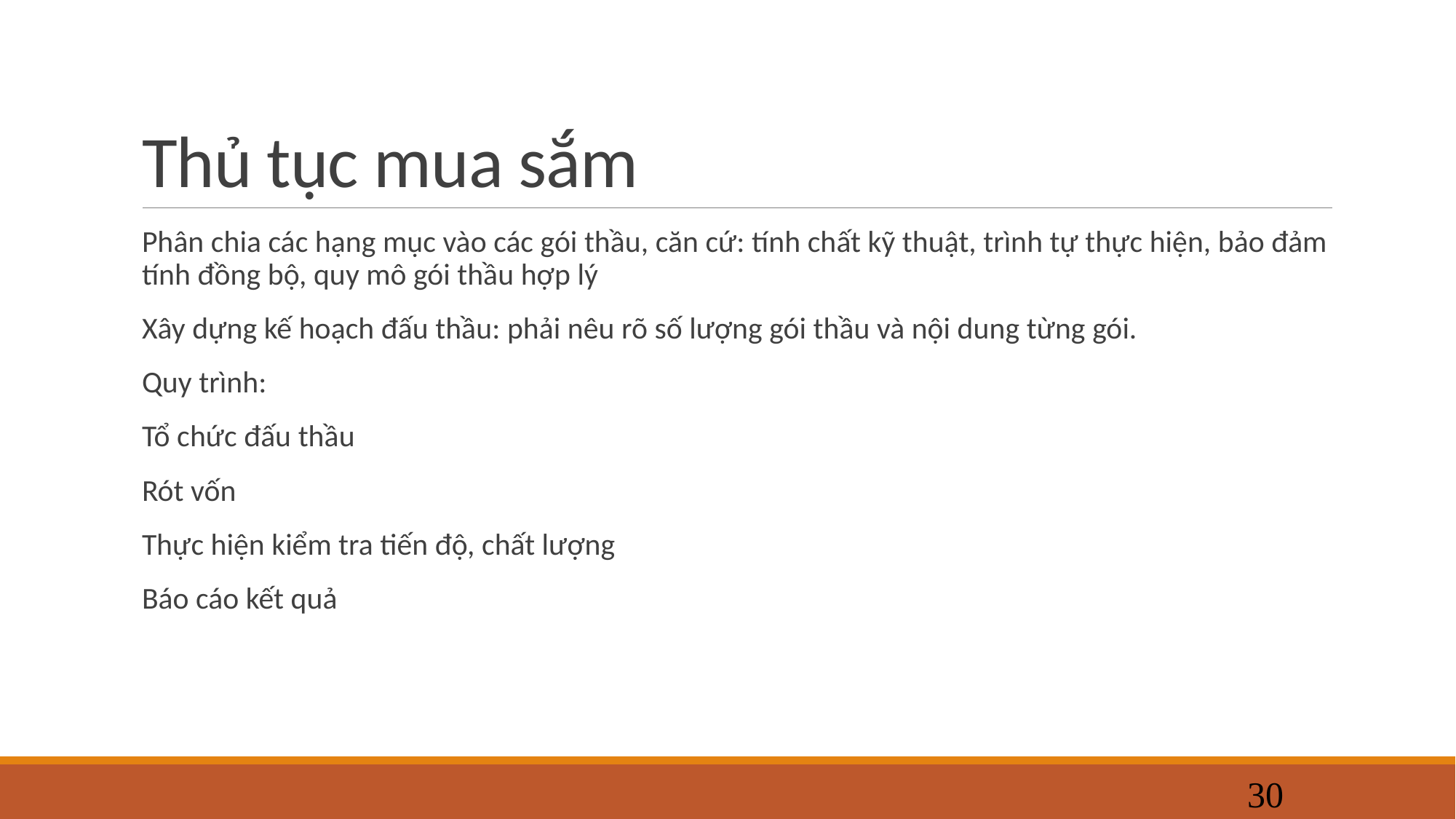

# Thủ tục mua sắm
Phân chia các hạng mục vào các gói thầu, căn cứ: tính chất kỹ thuật, trình tự thực hiện, bảo đảm tính đồng bộ, quy mô gói thầu hợp lý
Xây dựng kế hoạch đấu thầu: phải nêu rõ số lượng gói thầu và nội dung từng gói.
Quy trình:
Tổ chức đấu thầu
Rót vốn
Thực hiện kiểm tra tiến độ, chất lượng
Báo cáo kết quả
30